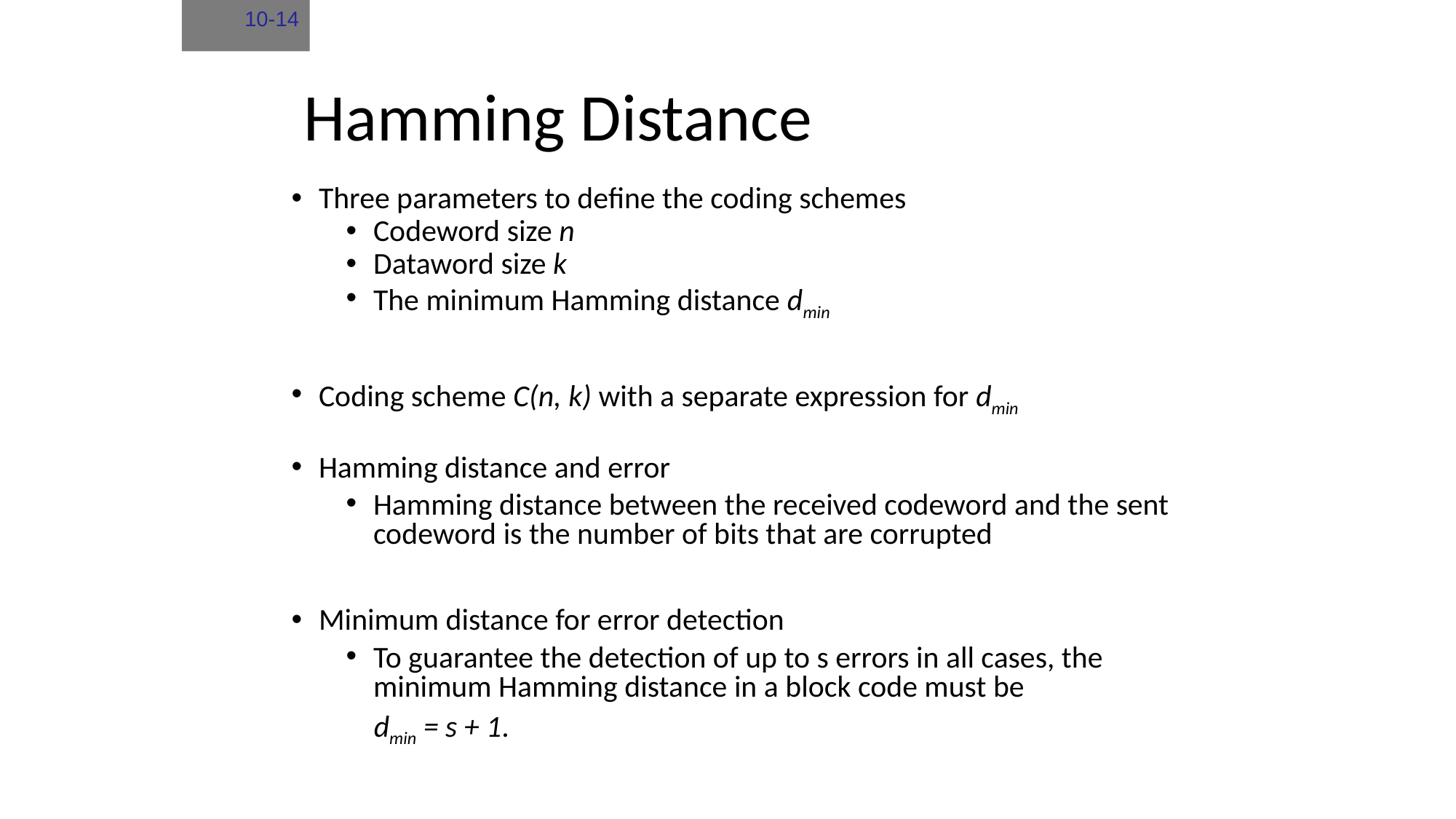

10-14
# Hamming Distance
Three parameters to define the coding schemes
Codeword size n
Dataword size k
The minimum Hamming distance dmin

Coding scheme C(n, k) with a separate expression for dmin

Hamming distance and error
Hamming distance between the received codeword and the sent codeword is the number of bits that are corrupted

Minimum distance for error detection
To guarantee the detection of up to s errors in all cases, the minimum Hamming distance in a block code must be
    dmin = s + 1.